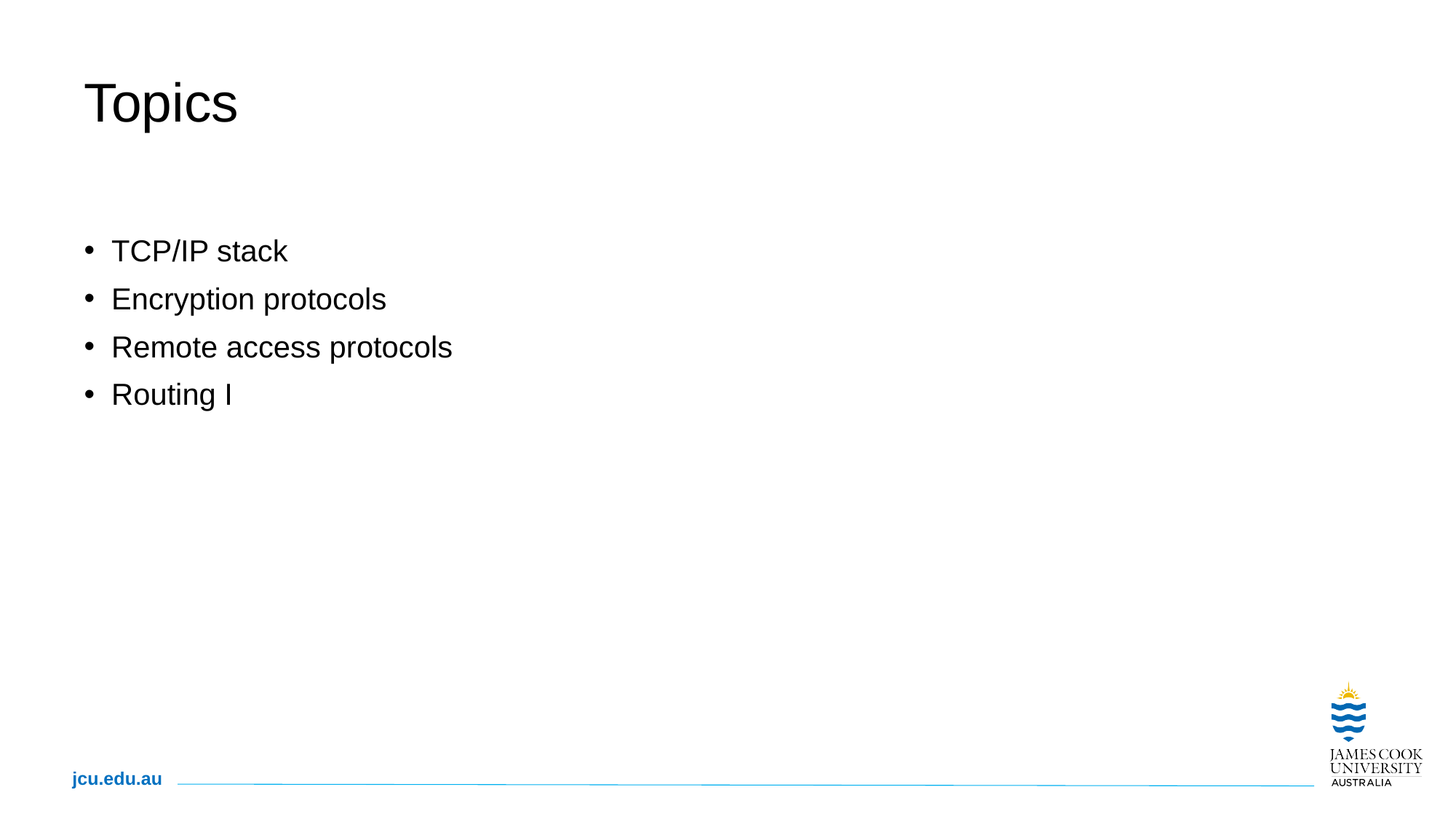

# Topics
TCP/IP stack
Encryption protocols
Remote access protocols
Routing I